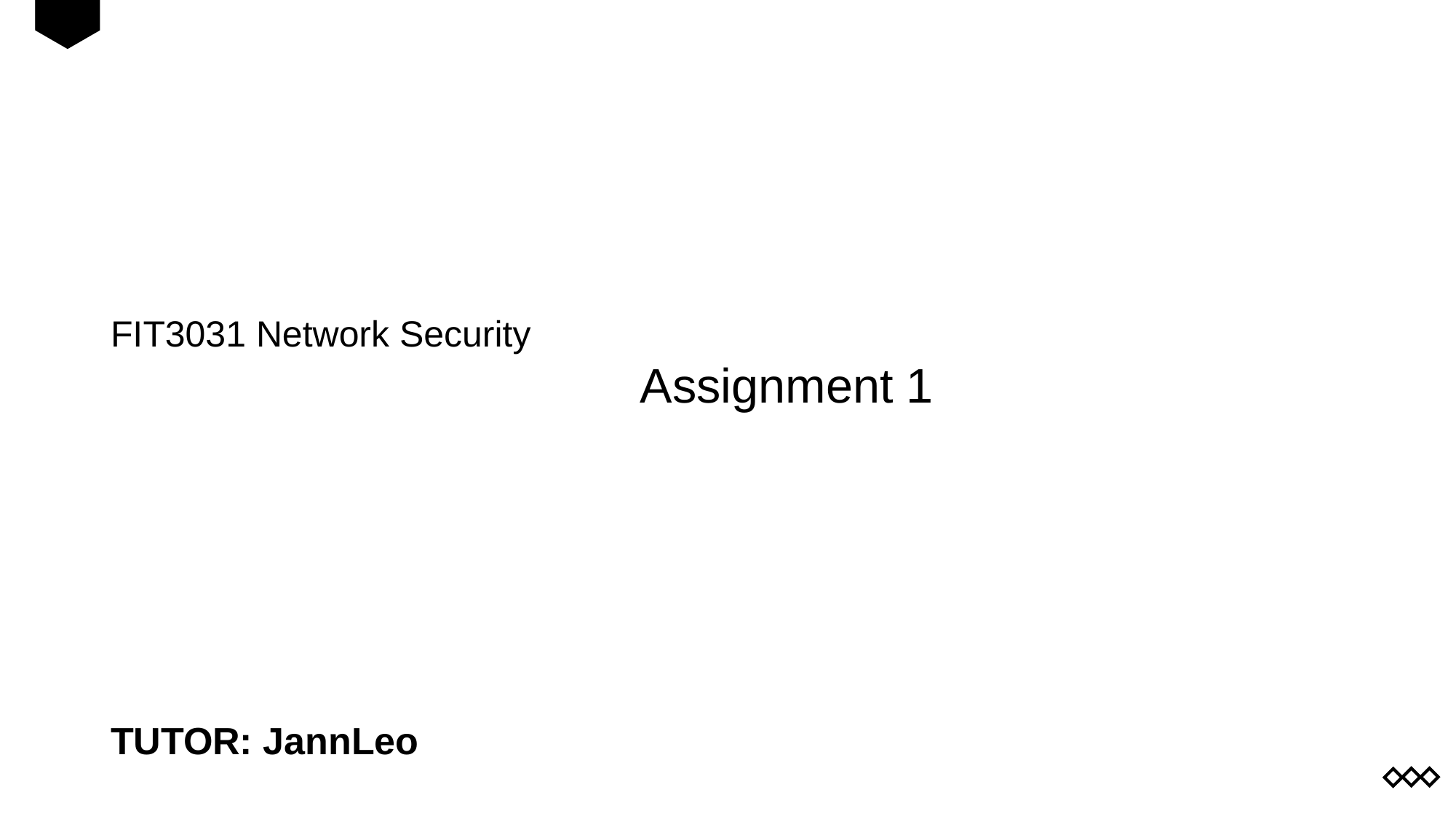

FIT3031 Network Security
			               Assignment 1
TUTOR: JannLeo